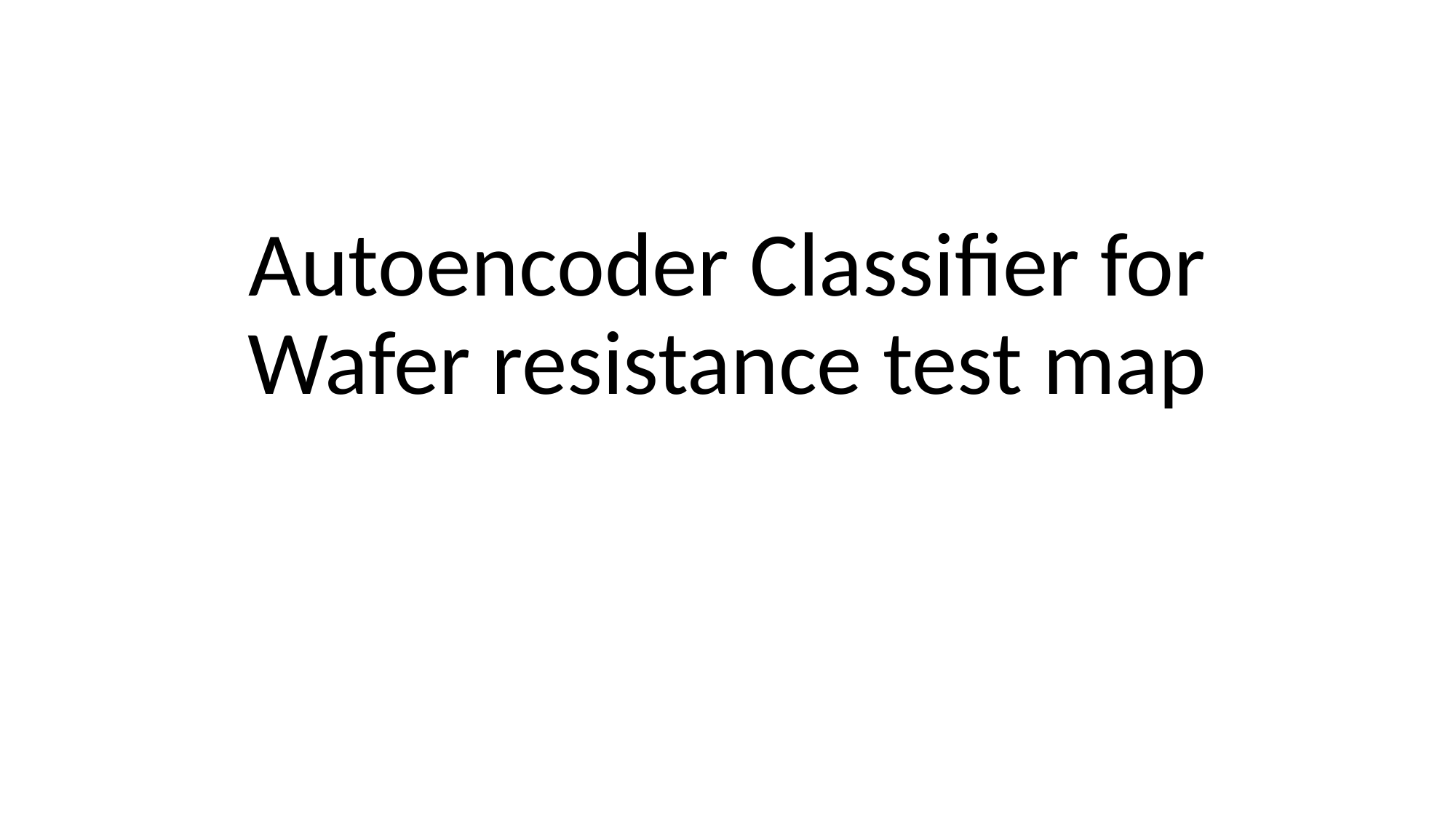

# Autoencoder Classifier for Wafer resistance test map